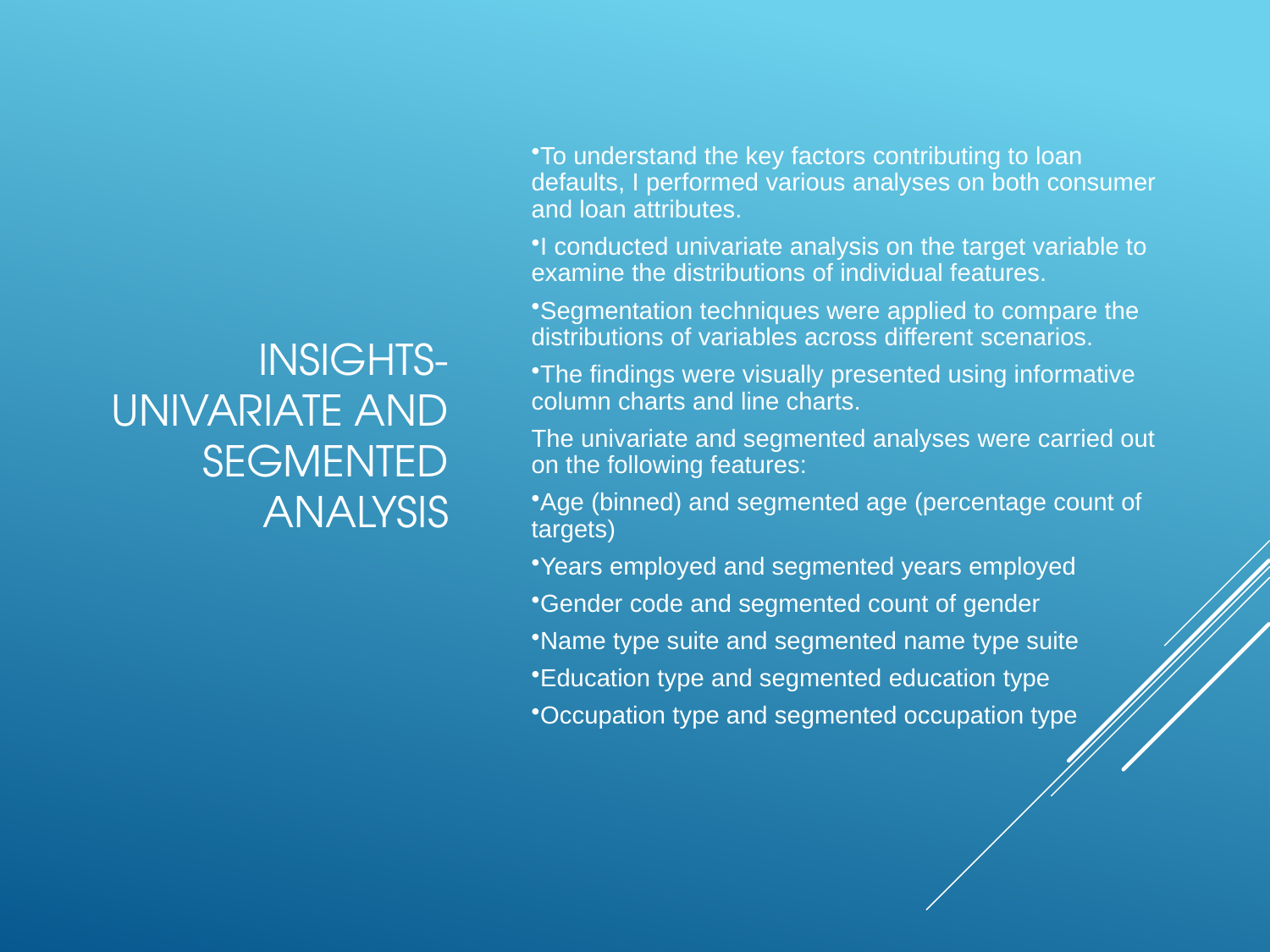

# Insights-Univariate and Segmented Analysis

To understand the key factors contributing to loan defaults, I performed various analyses on both consumer and loan attributes.
I conducted univariate analysis on the target variable to examine the distributions of individual features.
Segmentation techniques were applied to compare the distributions of variables across different scenarios.
The findings were visually presented using informative column charts and line charts.
The univariate and segmented analyses were carried out on the following features:
Age (binned) and segmented age (percentage count of targets)
Years employed and segmented years employed
Gender code and segmented count of gender
Name type suite and segmented name type suite
Education type and segmented education type
Occupation type and segmented occupation type